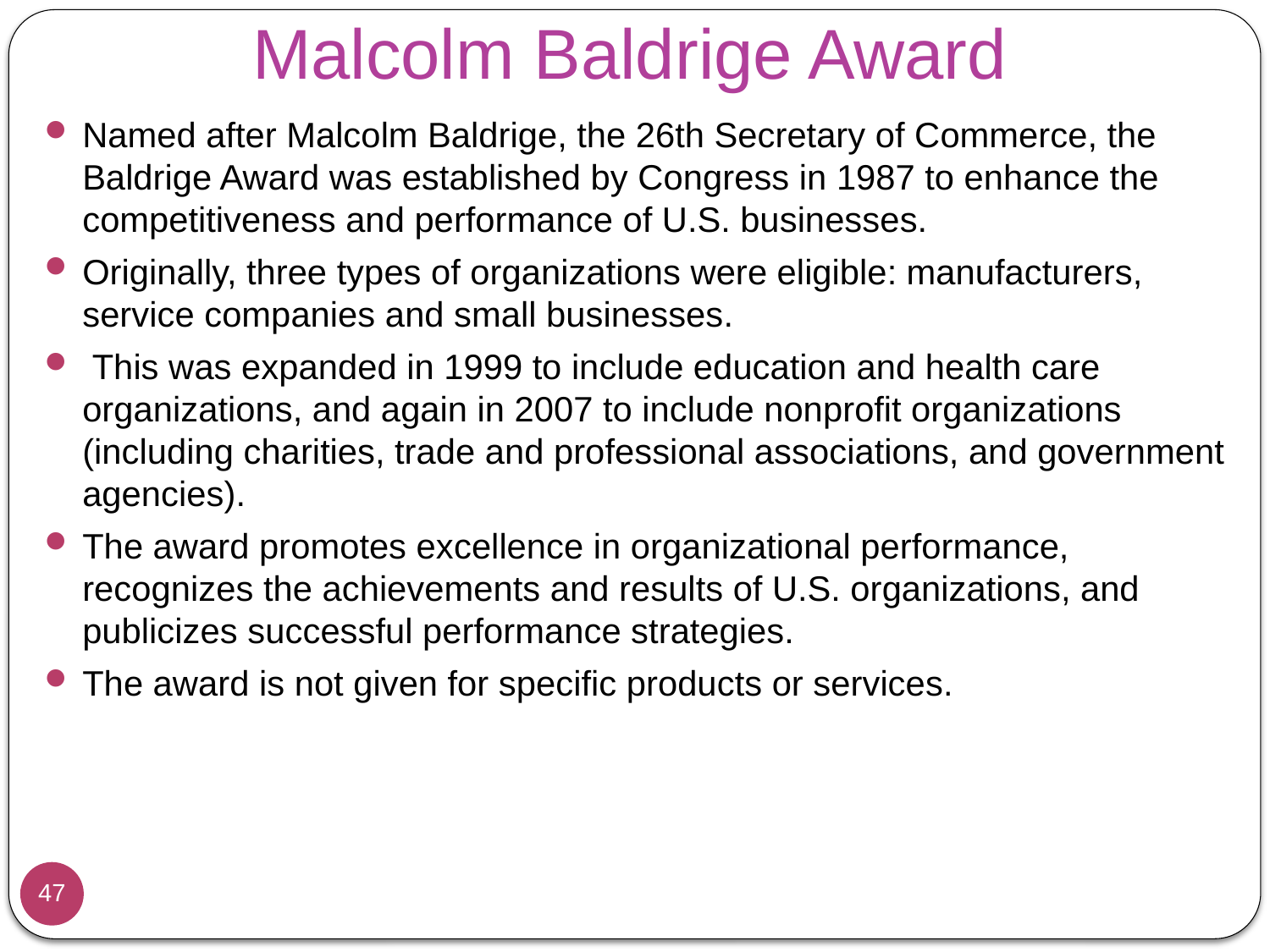

# Malcolm Baldrige Award
Named after Malcolm Baldrige, the 26th Secretary of Commerce, the Baldrige Award was established by Congress in 1987 to enhance the competitiveness and performance of U.S. businesses.
Originally, three types of organizations were eligible: manufacturers, service companies and small businesses.
 This was expanded in 1999 to include education and health care organizations, and again in 2007 to include nonprofit organizations (including charities, trade and professional associations, and government agencies).
The award promotes excellence in organizational performance, recognizes the achievements and results of U.S. organizations, and publicizes successful performance strategies.
The award is not given for specific products or services.
47